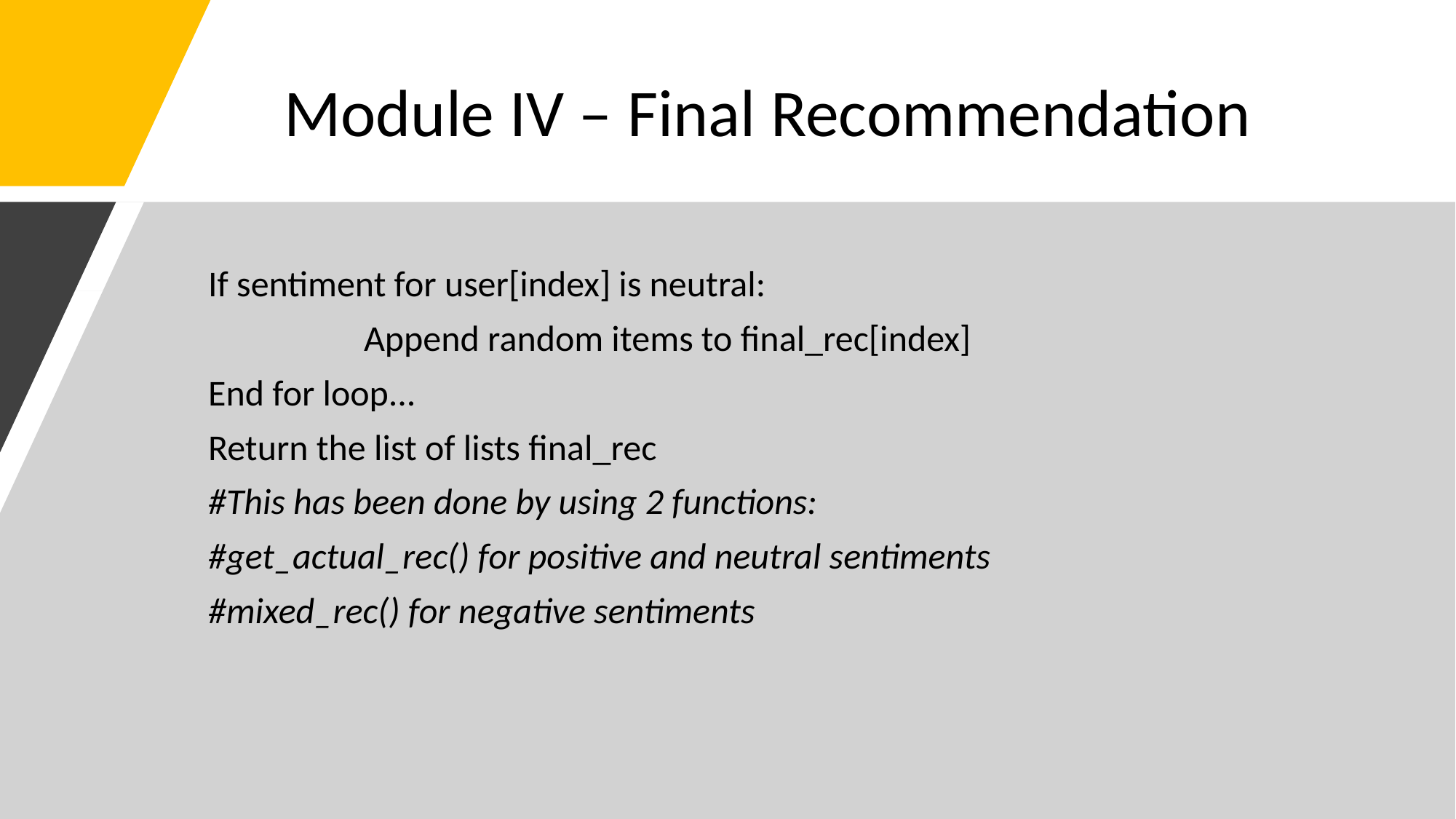

# Module IV – Final Recommendation

If sentiment for user[index] is neutral:
                   Append random items to final_rec[index]
End for loop...
Return the list of lists final_rec
#This has been done by using 2 functions:
#get_actual_rec() for positive and neutral sentiments
#mixed_rec() for negative sentiments